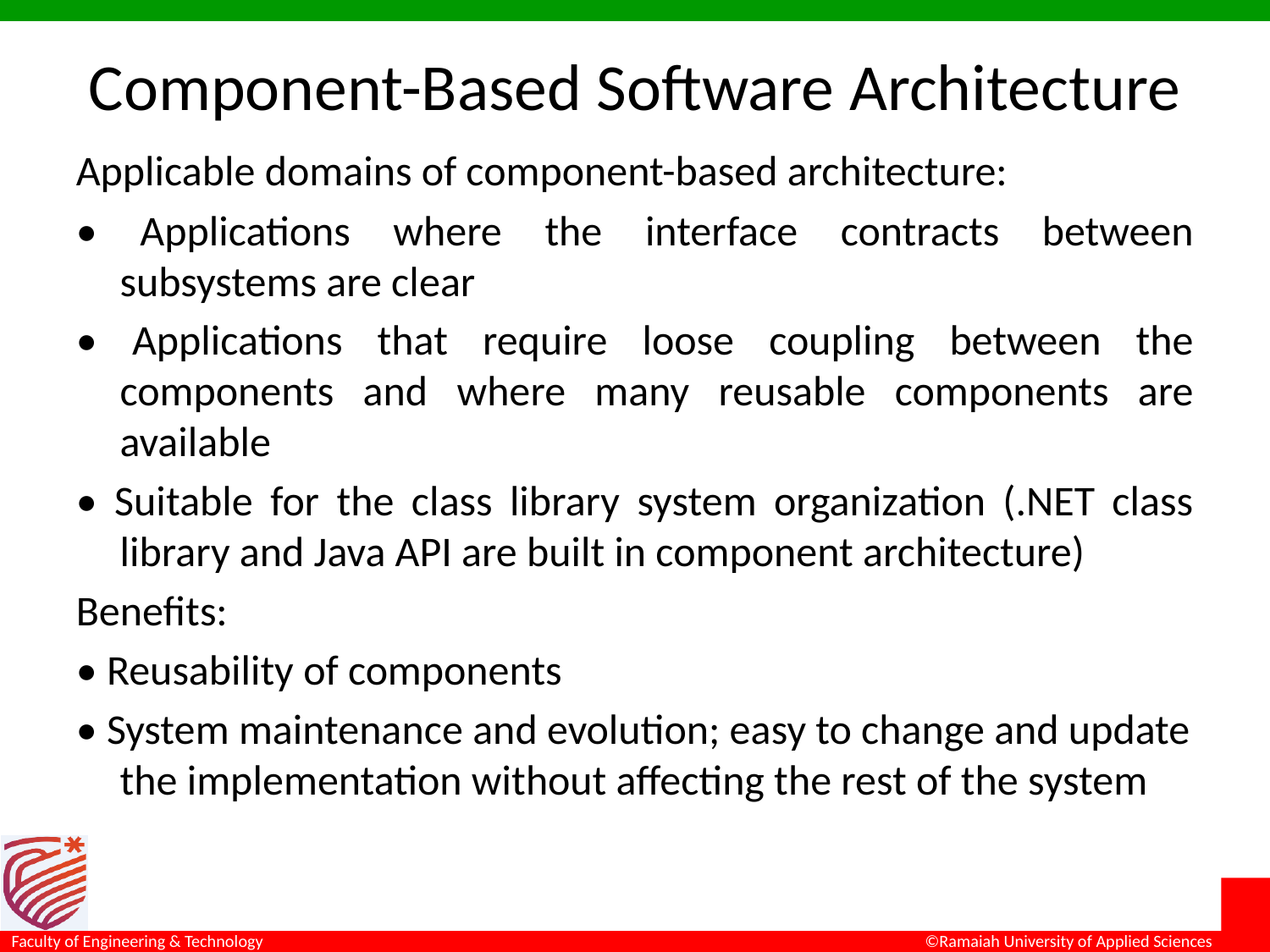

# Component-Based Software Architecture
Applicable domains of component-based architecture:
• Applications where the interface contracts between subsystems are clear
• Applications that require loose coupling between the components and where many reusable components are available
• Suitable for the class library system organization (.NET class library and Java API are built in component architecture)
Benefits:
• Reusability of components
• System maintenance and evolution; easy to change and update the implementation without affecting the rest of the system